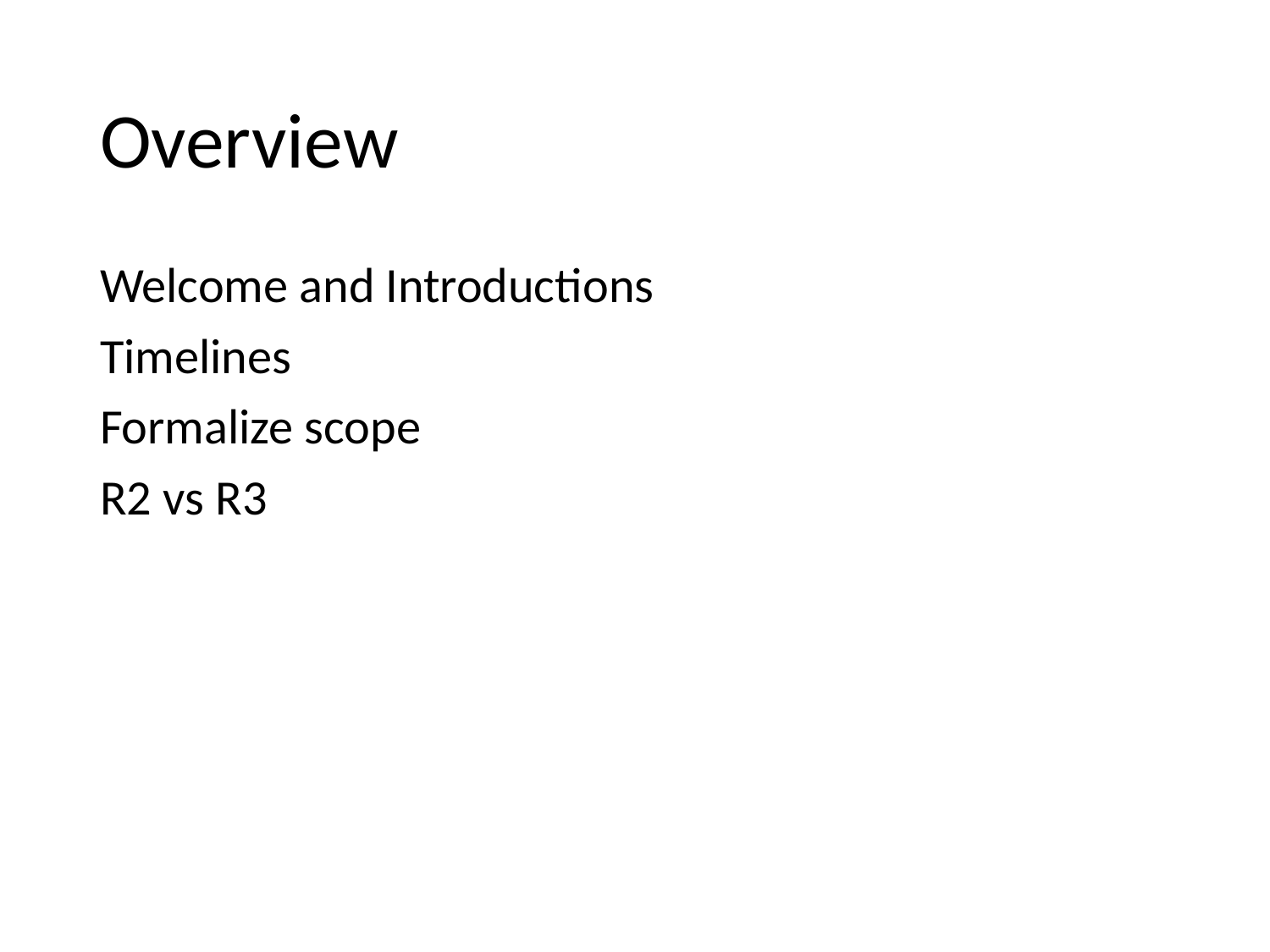

# Overview
Welcome and Introductions
Timelines
Formalize scope
R2 vs R3